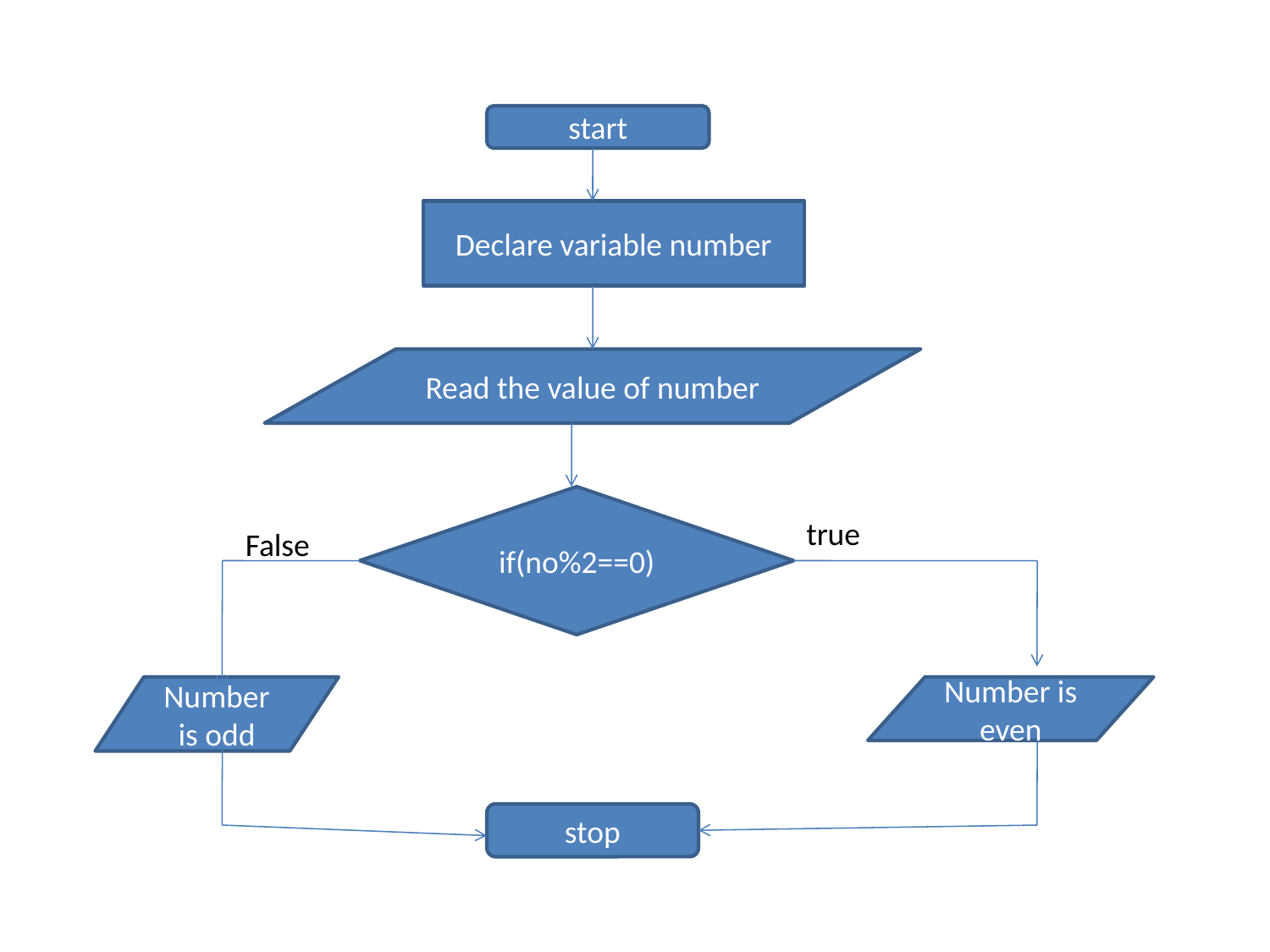

start
Declare variable number
Read the value of number
if(no%2==0)
true
False
Number is odd
Number is even
stop